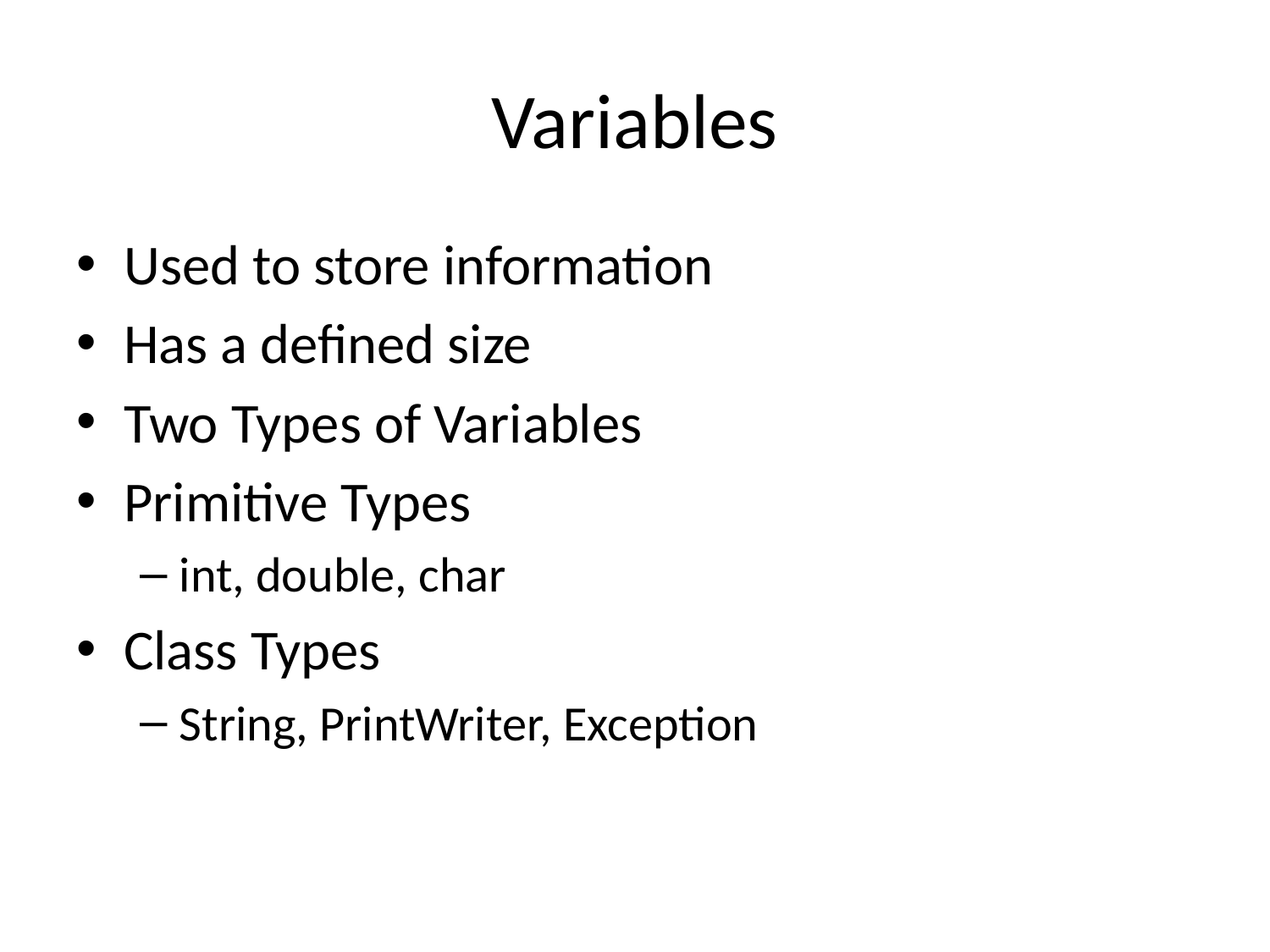

# Variables
Used to store information
Has a defined size
Two Types of Variables
Primitive Types
int, double, char
Class Types
String, PrintWriter, Exception